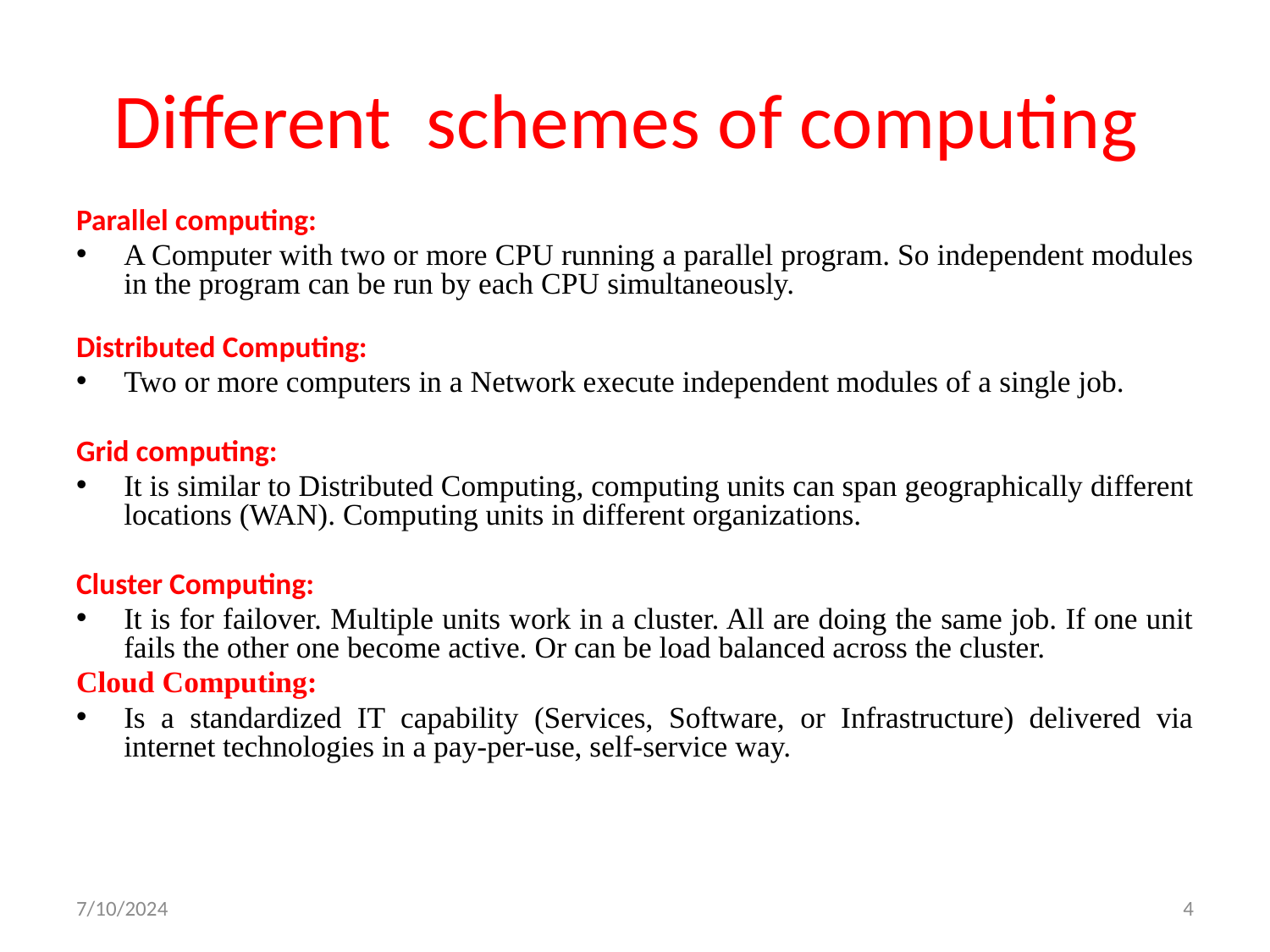

# Different  schemes of computing
Parallel computing:
A Computer with two or more CPU running a parallel program. So independent modules in the program can be run by each CPU simultaneously.

Distributed Computing:
Two or more computers in a Network execute independent modules of a single job.

Grid computing:
It is similar to Distributed Computing, computing units can span geographically different locations (WAN). Computing units in different organizations.

Cluster Computing:
It is for failover. Multiple units work in a cluster. All are doing the same job. If one unit fails the other one become active. Or can be load balanced across the cluster.
Cloud Computing:
Is a standardized IT capability (Services, Software, or Infrastructure) delivered via internet technologies in a pay-per-use, self-service way.
7/10/2024
4